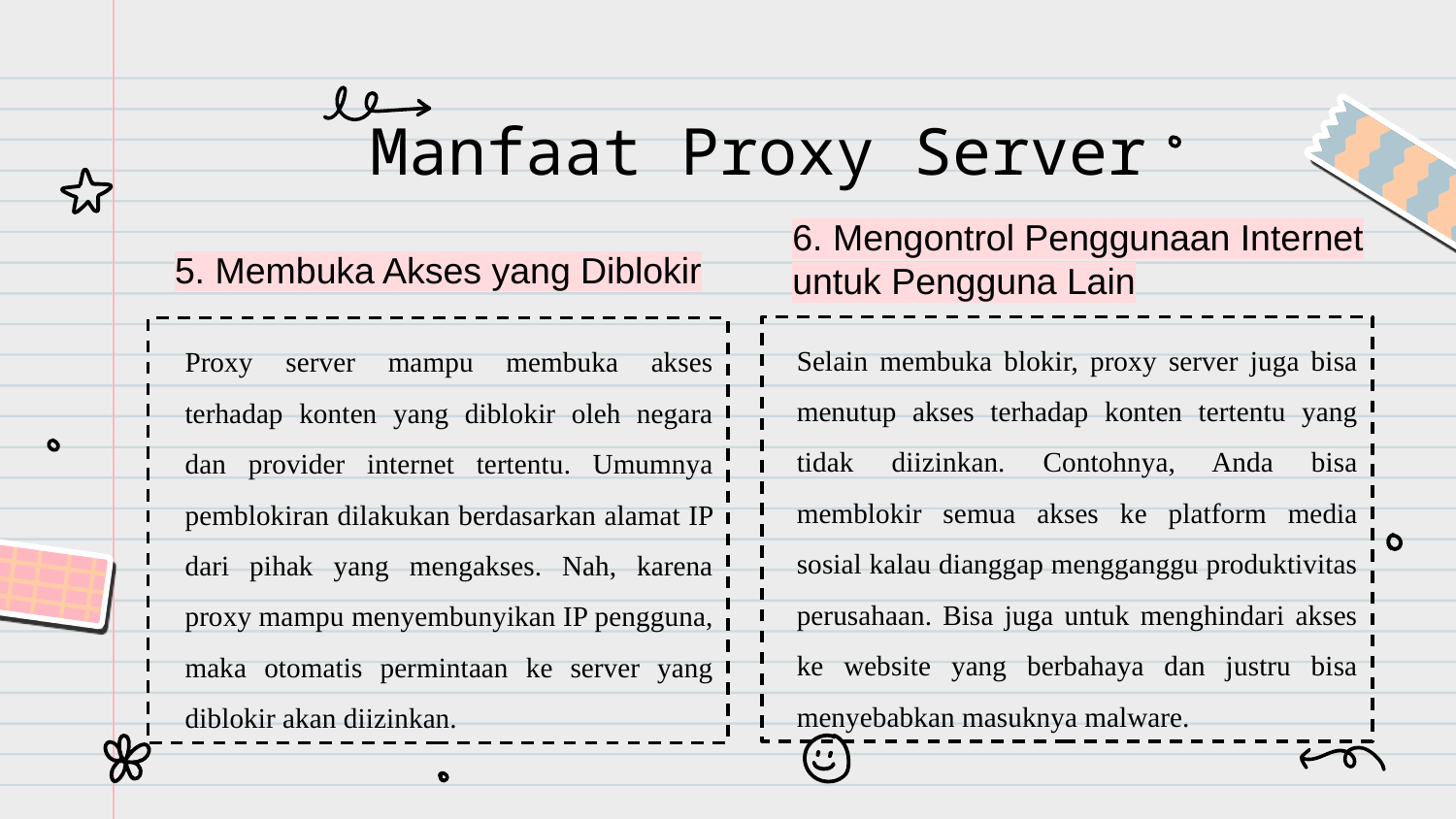

Manfaat Proxy Server

6. Mengontrol Penggunaan Internet untuk Pengguna Lain
# 5. Membuka Akses yang Diblokir
Selain membuka blokir, proxy server juga bisa menutup akses terhadap konten tertentu yang tidak diizinkan. Contohnya, Anda bisa memblokir semua akses ke platform media sosial kalau dianggap mengganggu produktivitas perusahaan. Bisa juga untuk menghindari akses ke website yang berbahaya dan justru bisa menyebabkan masuknya malware.
Proxy server mampu membuka akses terhadap konten yang diblokir oleh negara dan provider internet tertentu. Umumnya pemblokiran dilakukan berdasarkan alamat IP dari pihak yang mengakses. Nah, karena proxy mampu menyembunyikan IP pengguna, maka otomatis permintaan ke server yang diblokir akan diizinkan.